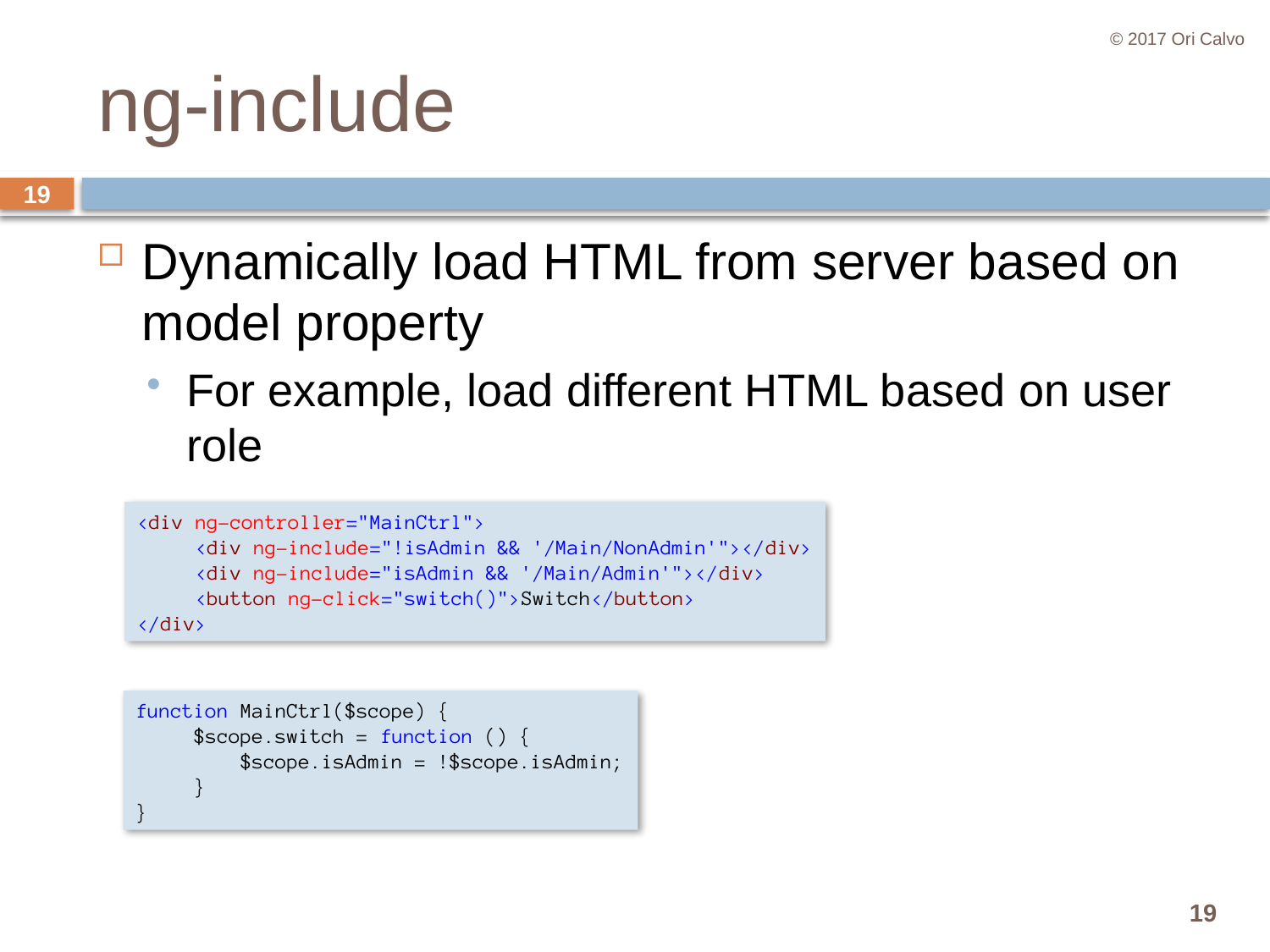

© 2017 Ori Calvo
# ng-include
19
Dynamically load HTML from server based on model property
For example, load different HTML based on user role
<div ng-controller="MainCtrl">
     <div ng-include="!isAdmin && '/Main/NonAdmin'"></div>
     <div ng-include="isAdmin && '/Main/Admin'"></div>
     <button ng-click="switch()">Switch</button>
</div>
function MainCtrl($scope) {
     $scope.switch = function () {
         $scope.isAdmin = !$scope.isAdmin;
     }
}